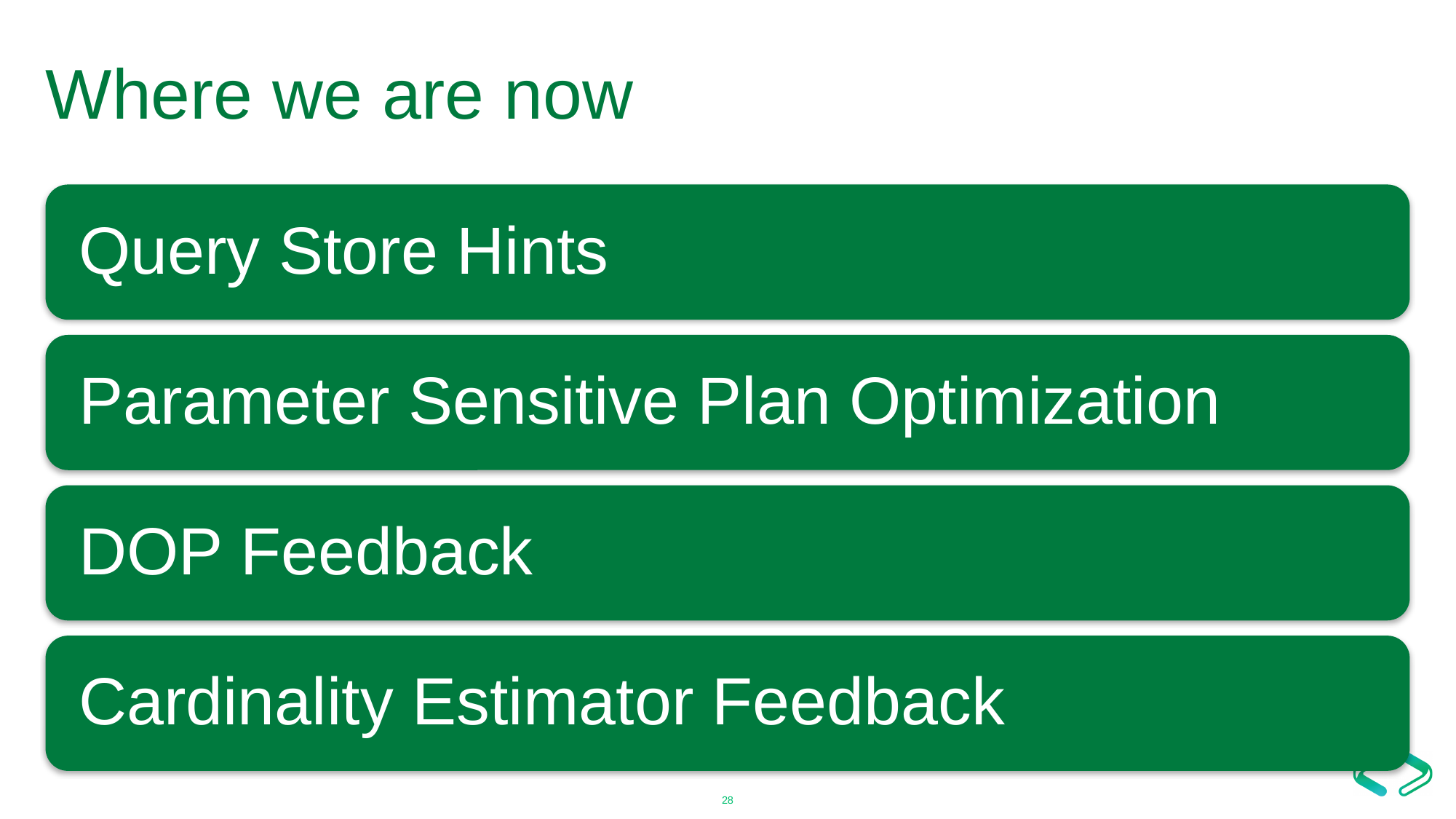

# Where we are now
Query Store Hints
Parameter Sensitive Plan Optimization
DOP Feedback
Cardinality Estimator Feedback